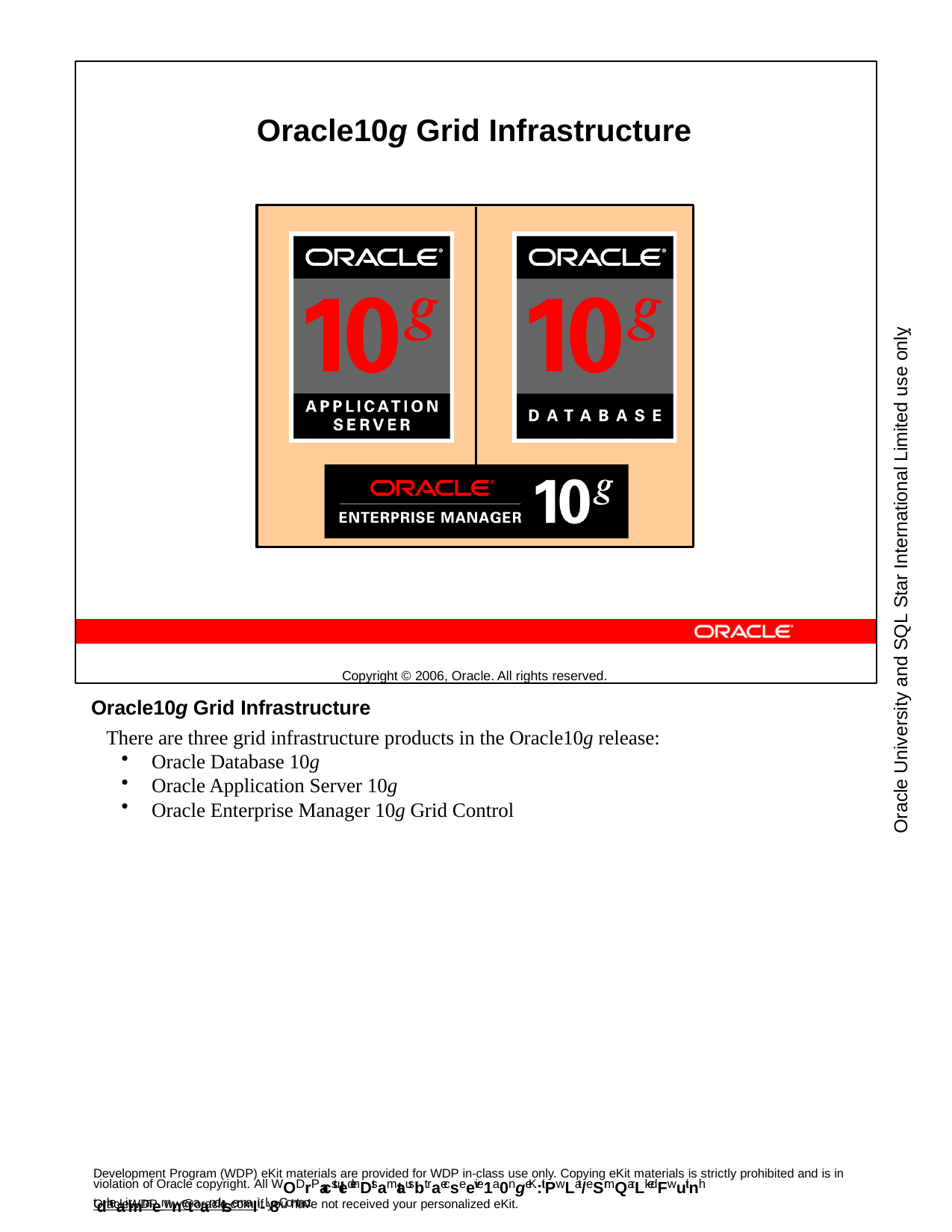

Oracle10g Grid Infrastructure

Copyright © 2006, Oracle. All rights reserved.

Oracle University and SQL Star International Limited use onlyฺ

Oracle10g Grid Infrastructure
There are three grid infrastructure products in the Oracle10g release:
Oracle Database 10g
Oracle Application Server 10g
Oracle Enterprise Manager 10g Grid Control
Development Program (WDP) eKit materials are provided for WDP in-class use only. Copying eKit materials is strictly prohibited and is in
violation of Oracle copyright. All WODrPacstuledenDtsamtausbt raecseeive1a0ngeK:itPwLat/eSrmQarLkedFwuitnh tdheairmnaemne taandlsemaIi-l.8Contact
OracleWDP_ww@oracle.com if you have not received your personalized eKit.